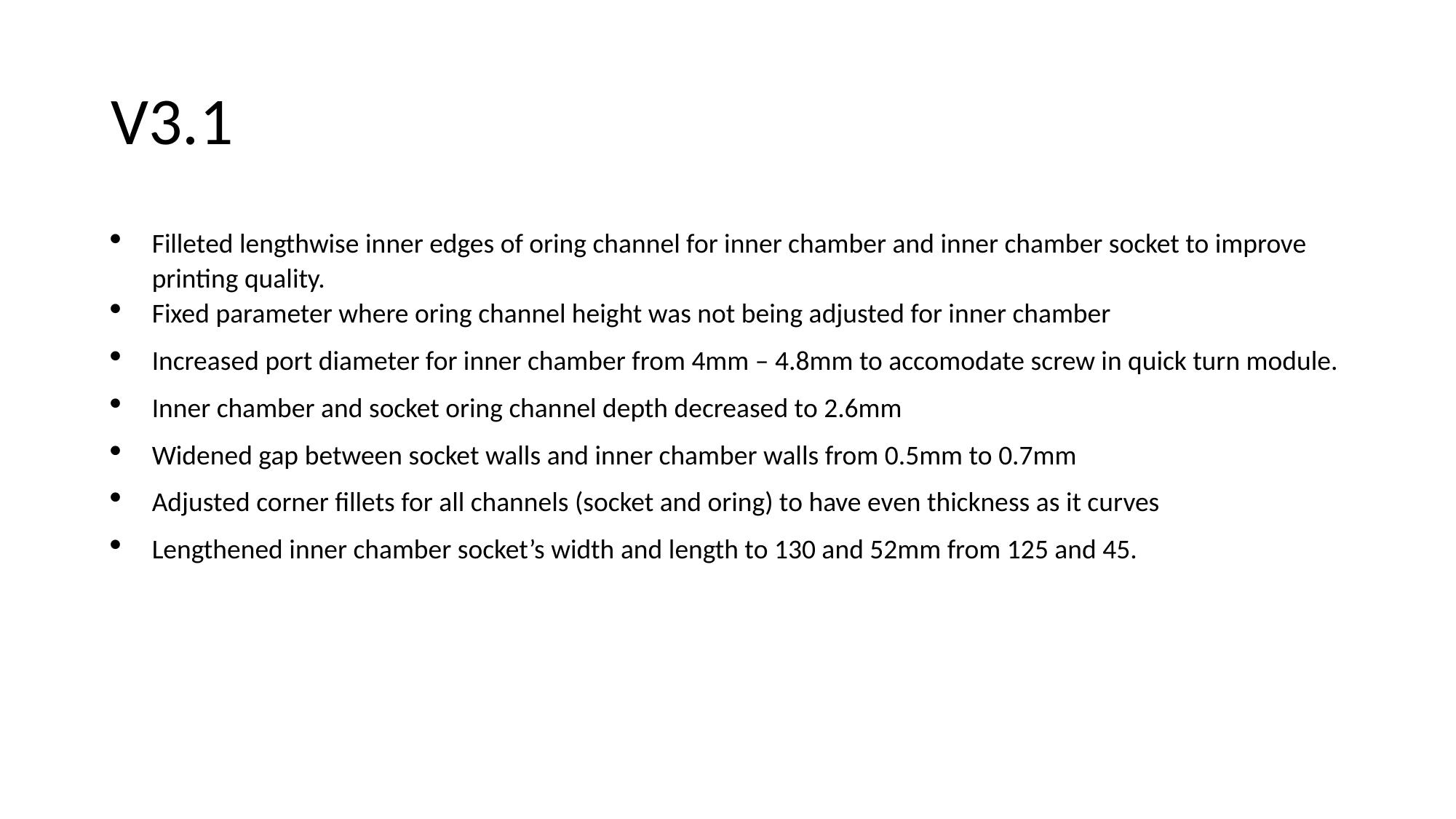

# V3.1
Filleted lengthwise inner edges of oring channel for inner chamber and inner chamber socket to improve printing quality.
Fixed parameter where oring channel height was not being adjusted for inner chamber
Increased port diameter for inner chamber from 4mm – 4.8mm to accomodate screw in quick turn module.
Inner chamber and socket oring channel depth decreased to 2.6mm
Widened gap between socket walls and inner chamber walls from 0.5mm to 0.7mm
Adjusted corner fillets for all channels (socket and oring) to have even thickness as it curves
Lengthened inner chamber socket’s width and length to 130 and 52mm from 125 and 45.